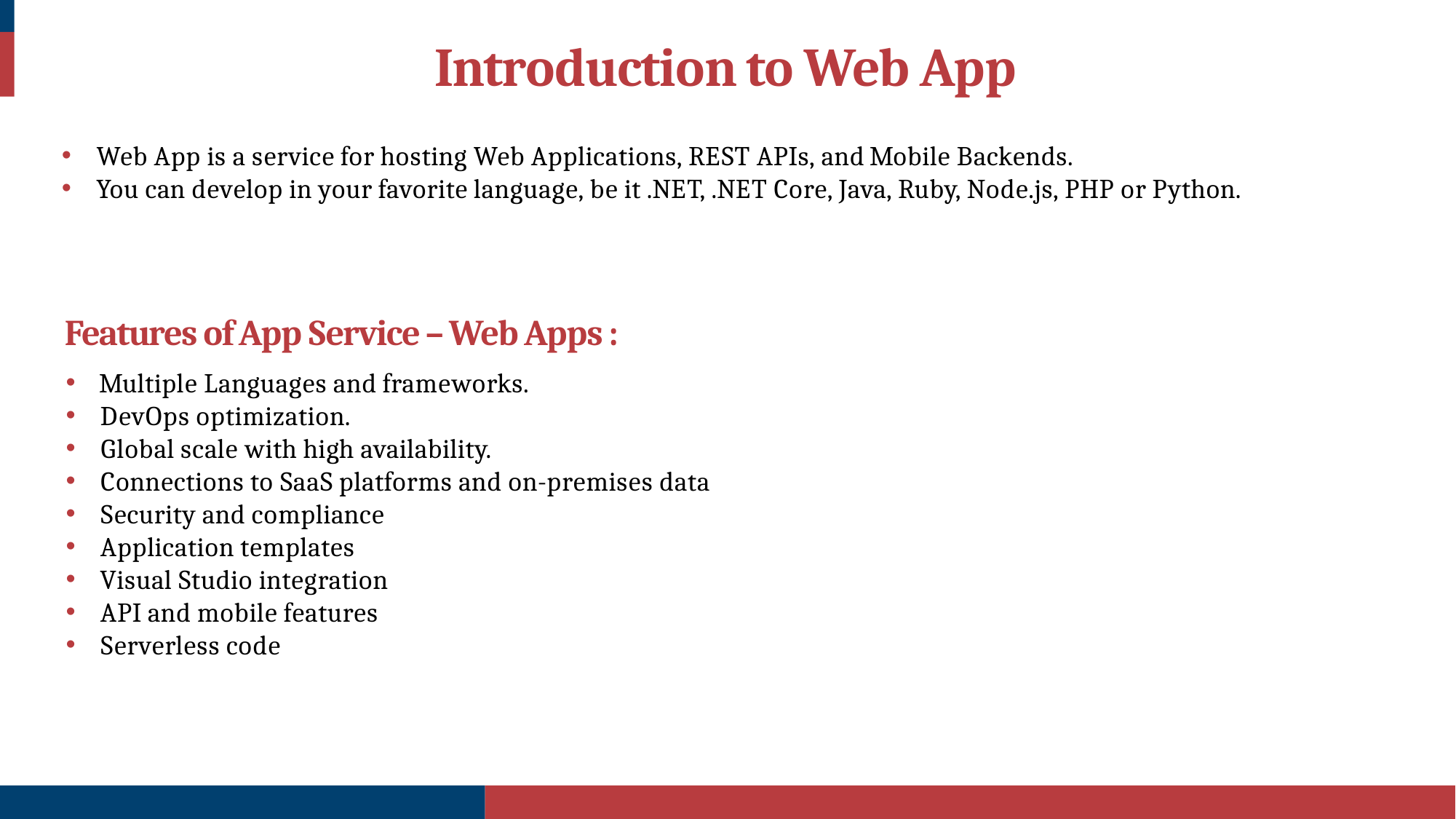

Introduction to Web App

Web App is a service for hosting Web Applications, REST APIs, and Mobile Backends.
You can develop in your favorite language, be it .NET, .NET Core, Java, Ruby, Node.js, PHP or Python.
Features of App Service – Web Apps :
Multiple Languages and frameworks.
DevOps optimization.
Global scale with high availability.
Connections to SaaS platforms and on-premises data
Security and compliance
Application templates
Visual Studio integration
API and mobile features
Serverless code